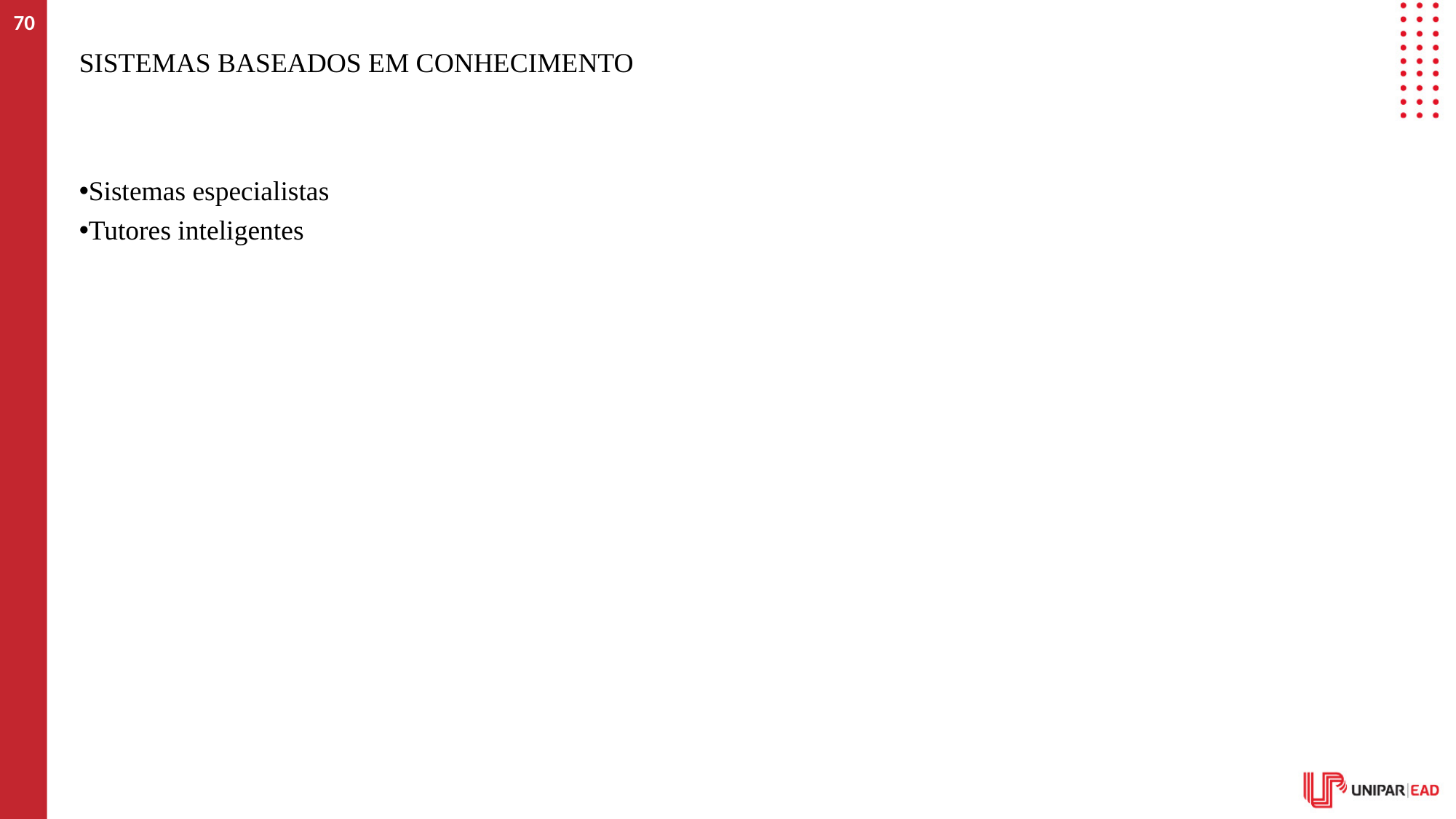

70
# Sistemas Baseados em Conhecimento
Sistemas especialistas
Tutores inteligentes